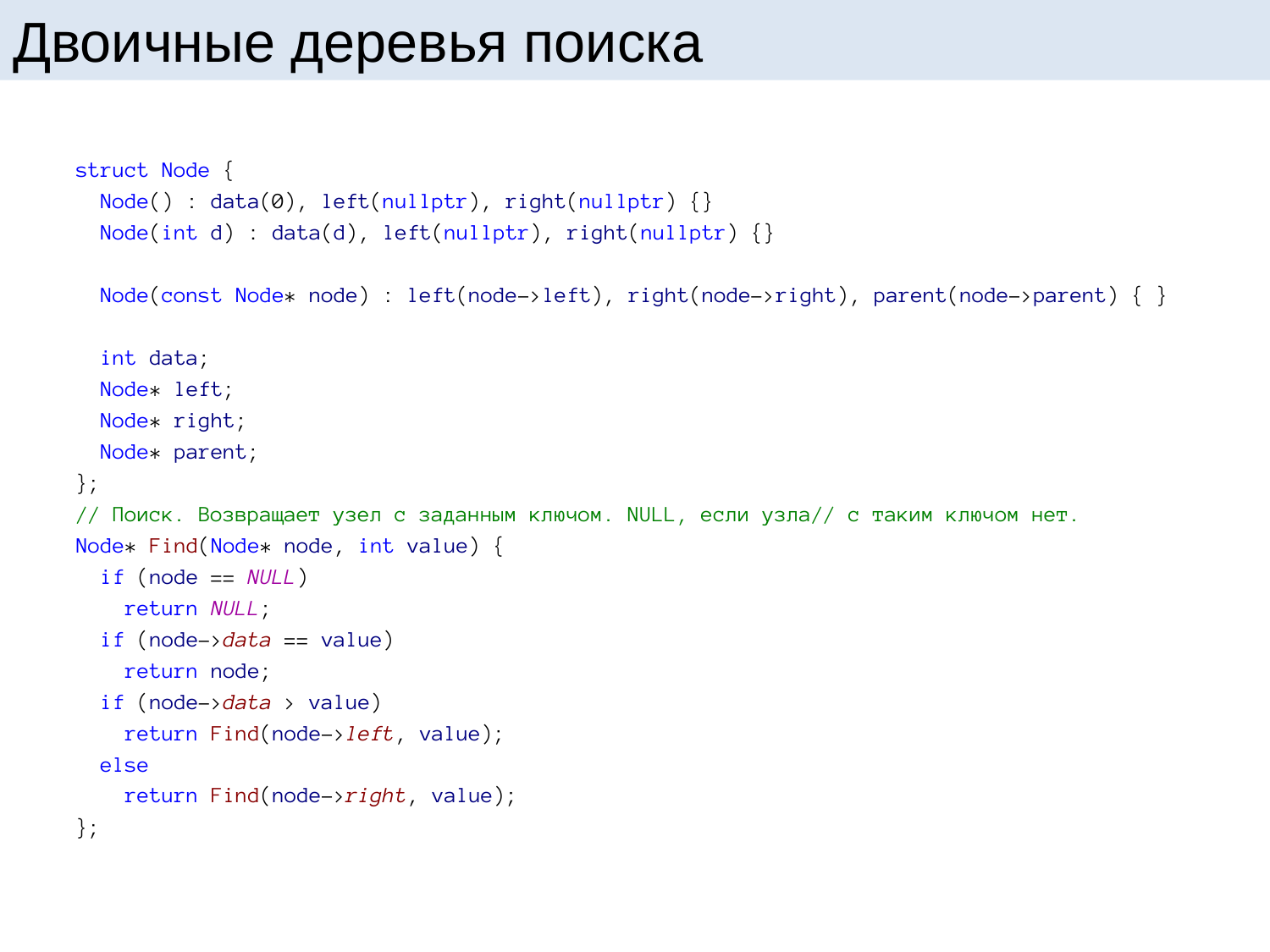

# Двоичные деревья поиска
struct Node {
  Node() : data(0), left(nullptr), right(nullptr) {}
  Node(int d) : data(d), left(nullptr), right(nullptr) {}

  Node(const Node* node) : left(node->left), right(node->right), parent(node->parent) { }

  int data;
  Node* left;
  Node* right;
  Node* parent;
};
// Поиск. Возвращает узел с заданным ключом. NULL, если узла// с таким ключом нет.
Node* Find(Node* node, int value) {
  if (node == NULL)
    return NULL;
  if (node->data == value)
    return node;
  if (node->data > value)
    return Find(node->left, value);
  else
    return Find(node->right, value);
};